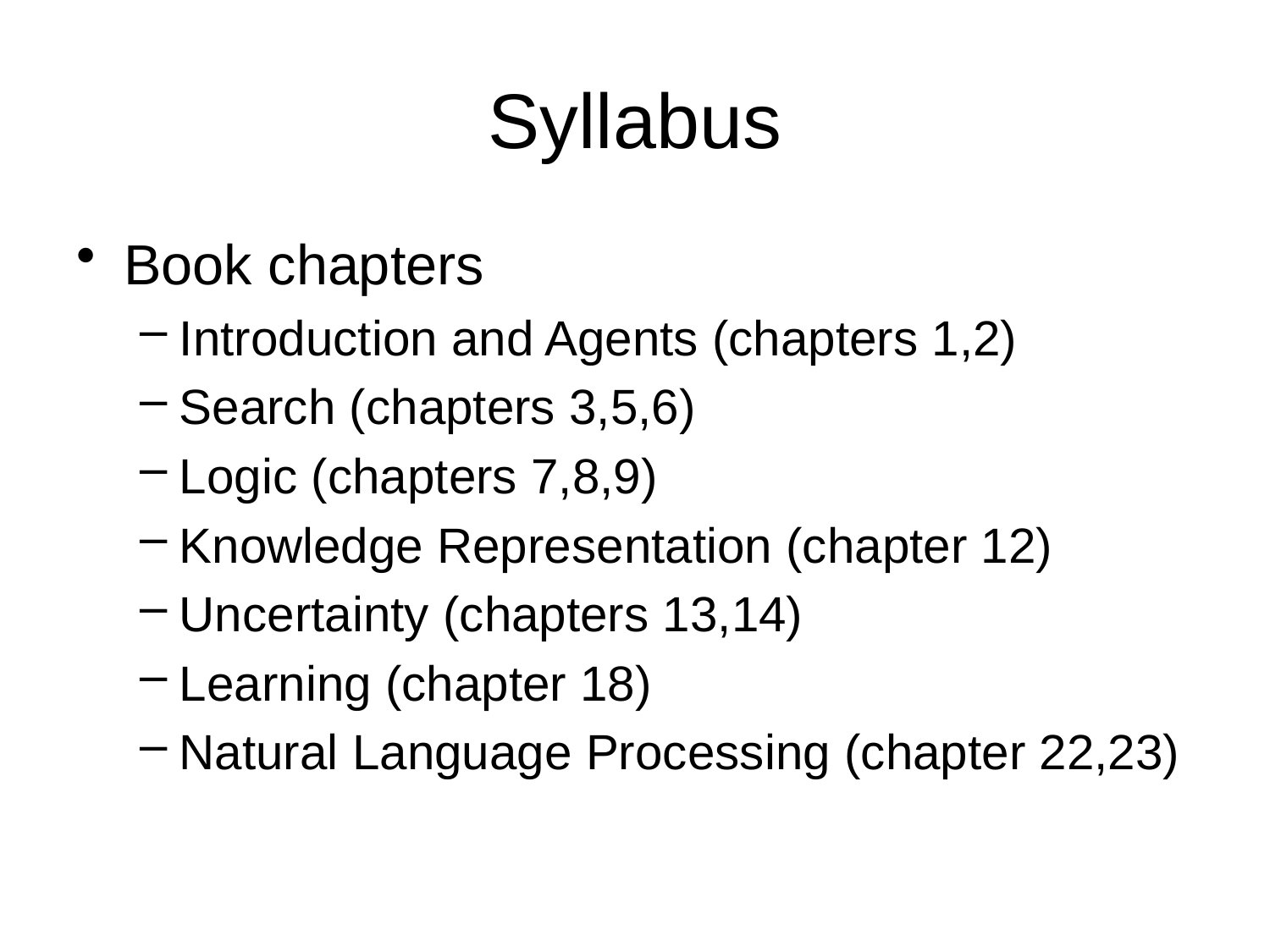

# Syllabus
Book chapters
Introduction and Agents (chapters 1,2)
Search (chapters 3,5,6)
Logic (chapters 7,8,9)
Knowledge Representation (chapter 12)
Uncertainty (chapters 13,14)
Learning (chapter 18)
Natural Language Processing (chapter 22,23)